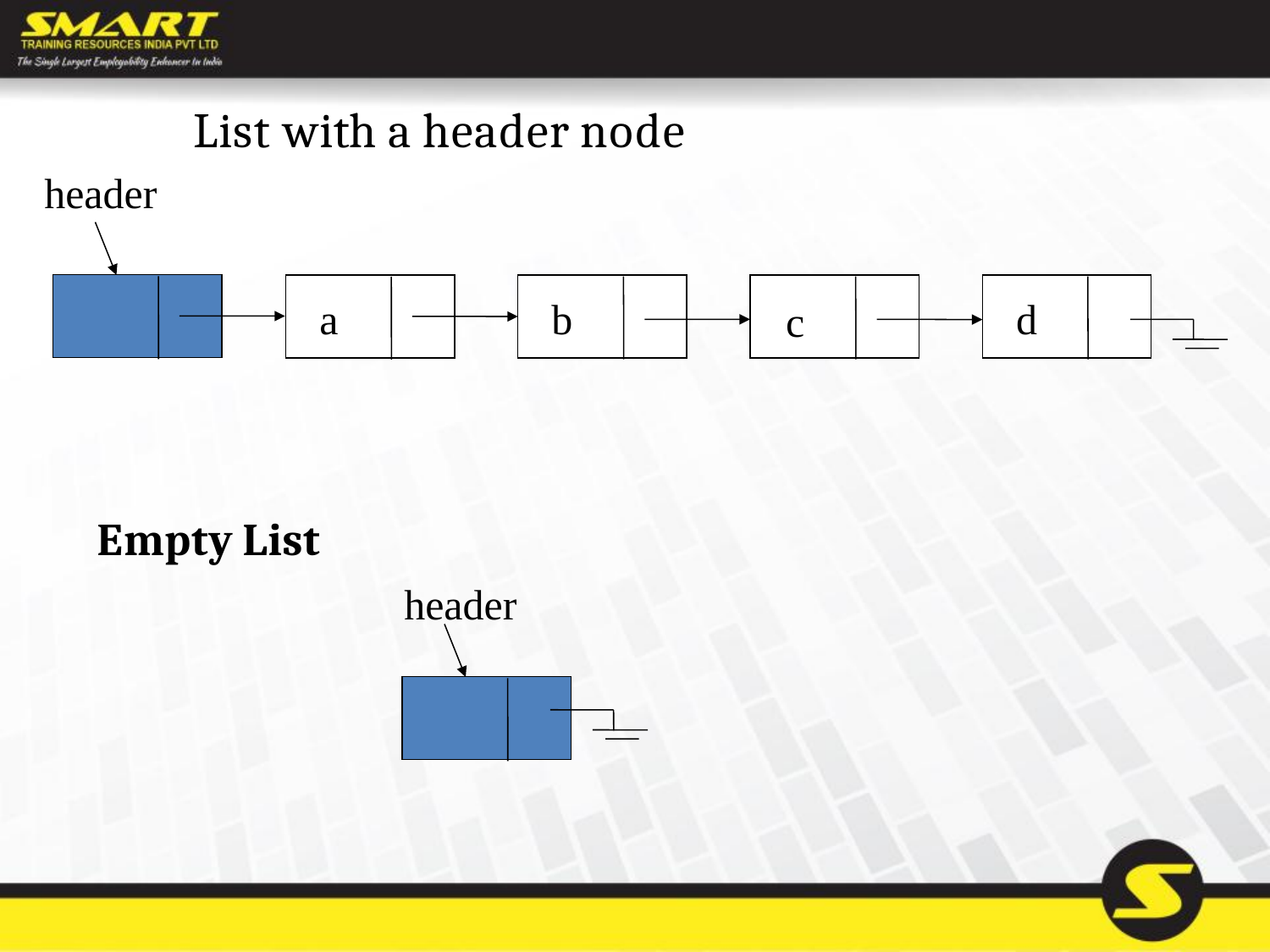

# List with a header node
header

a
b
d
c

Empty List
header